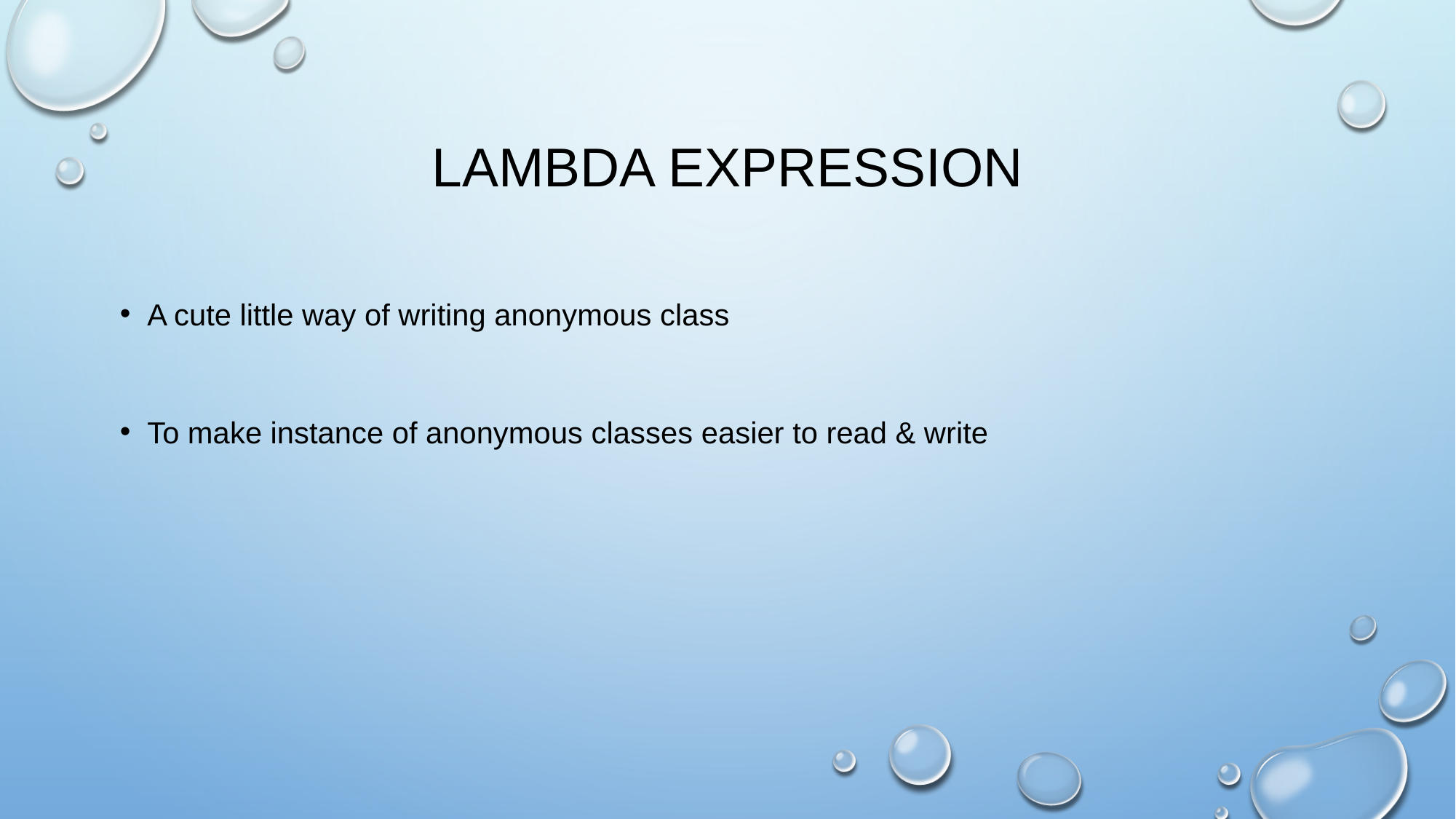

# Lambda expression
A cute little way of writing anonymous class

To make instance of anonymous classes easier to read & write